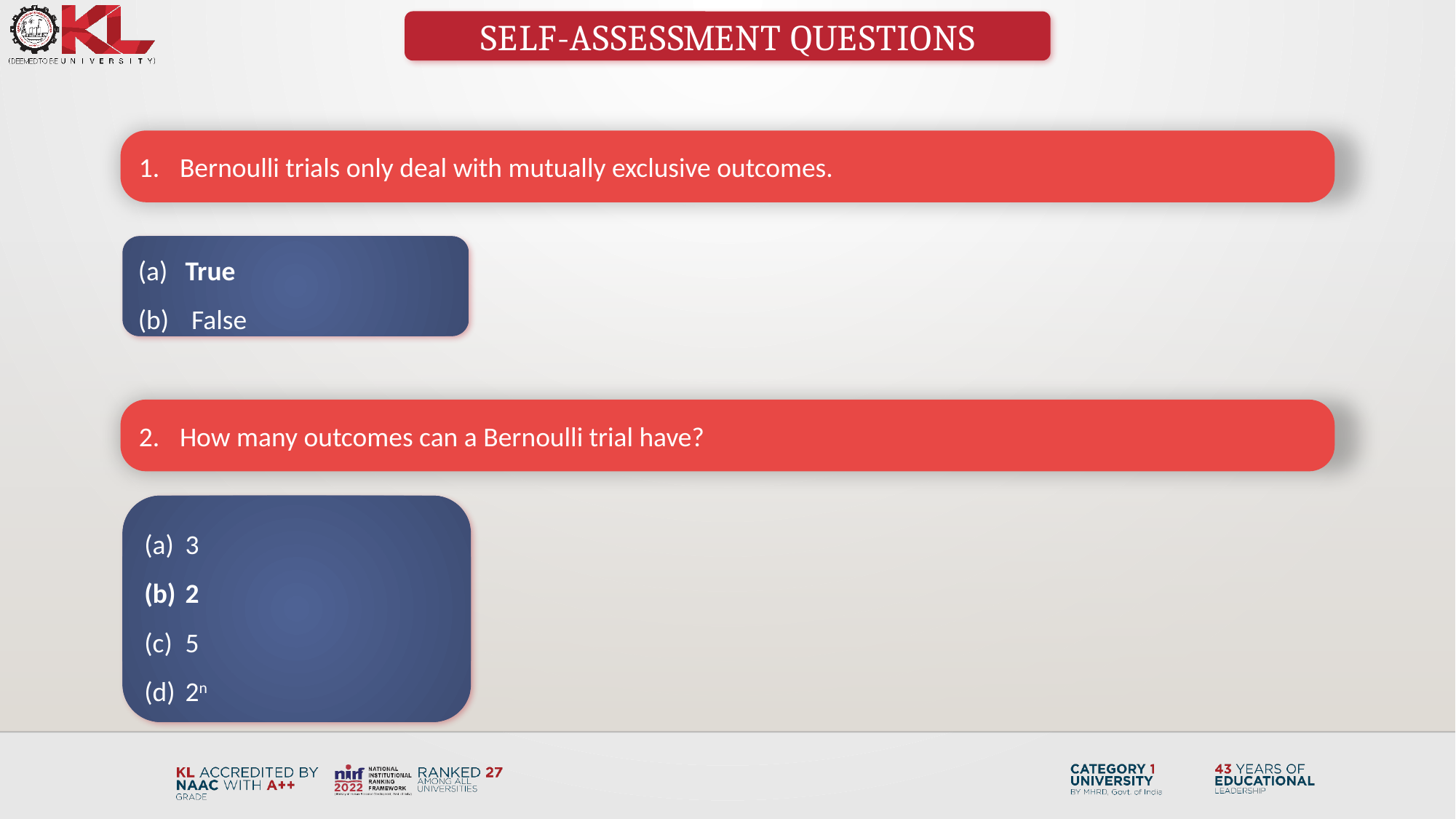

SELF-ASSESSMENT QUESTIONS
Bernoulli trials only deal with mutually exclusive outcomes.
 True
  False
How many outcomes can a Bernoulli trial have?
3
2
5
2n